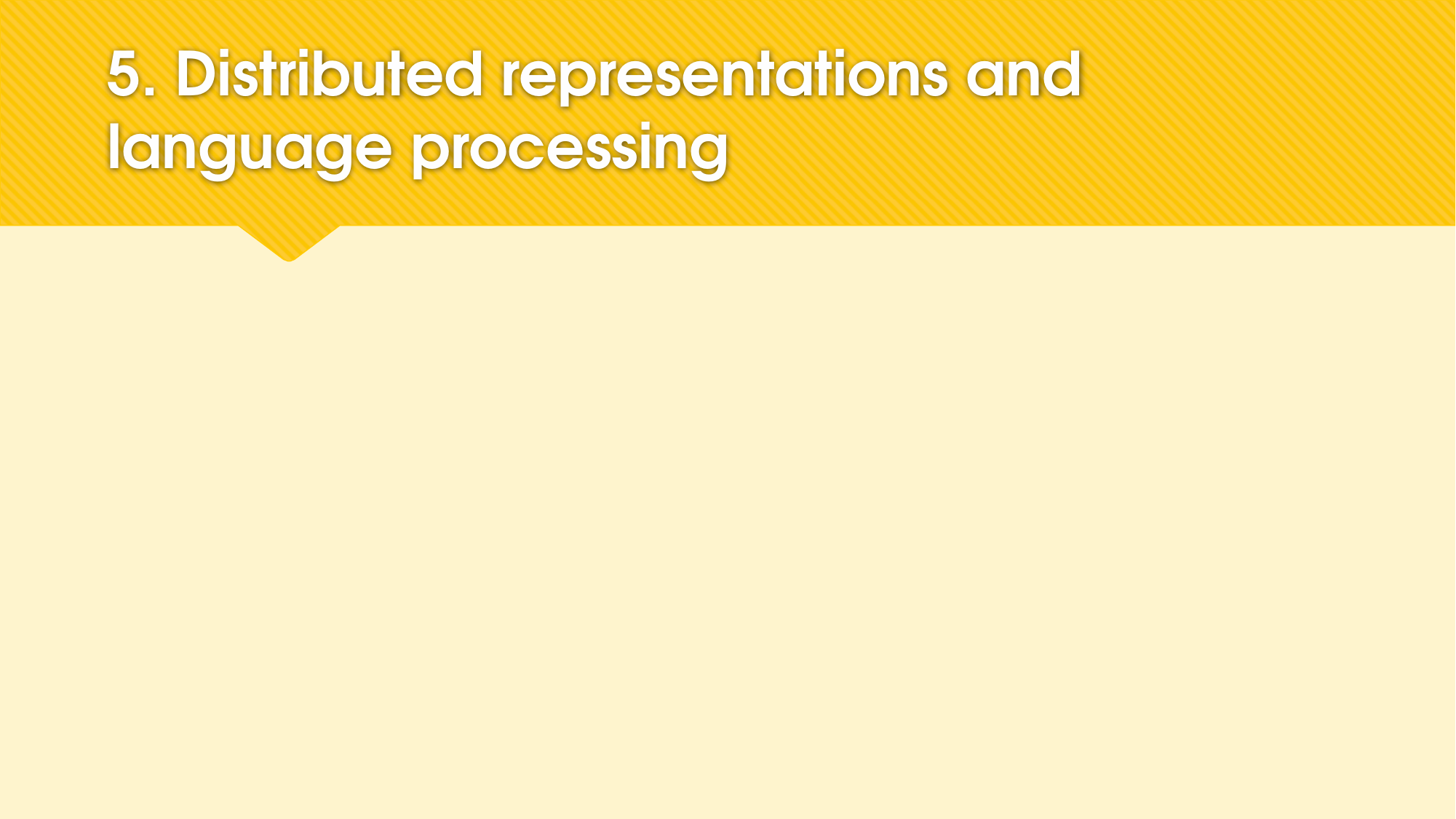

# 5. Distributed representations and language processing